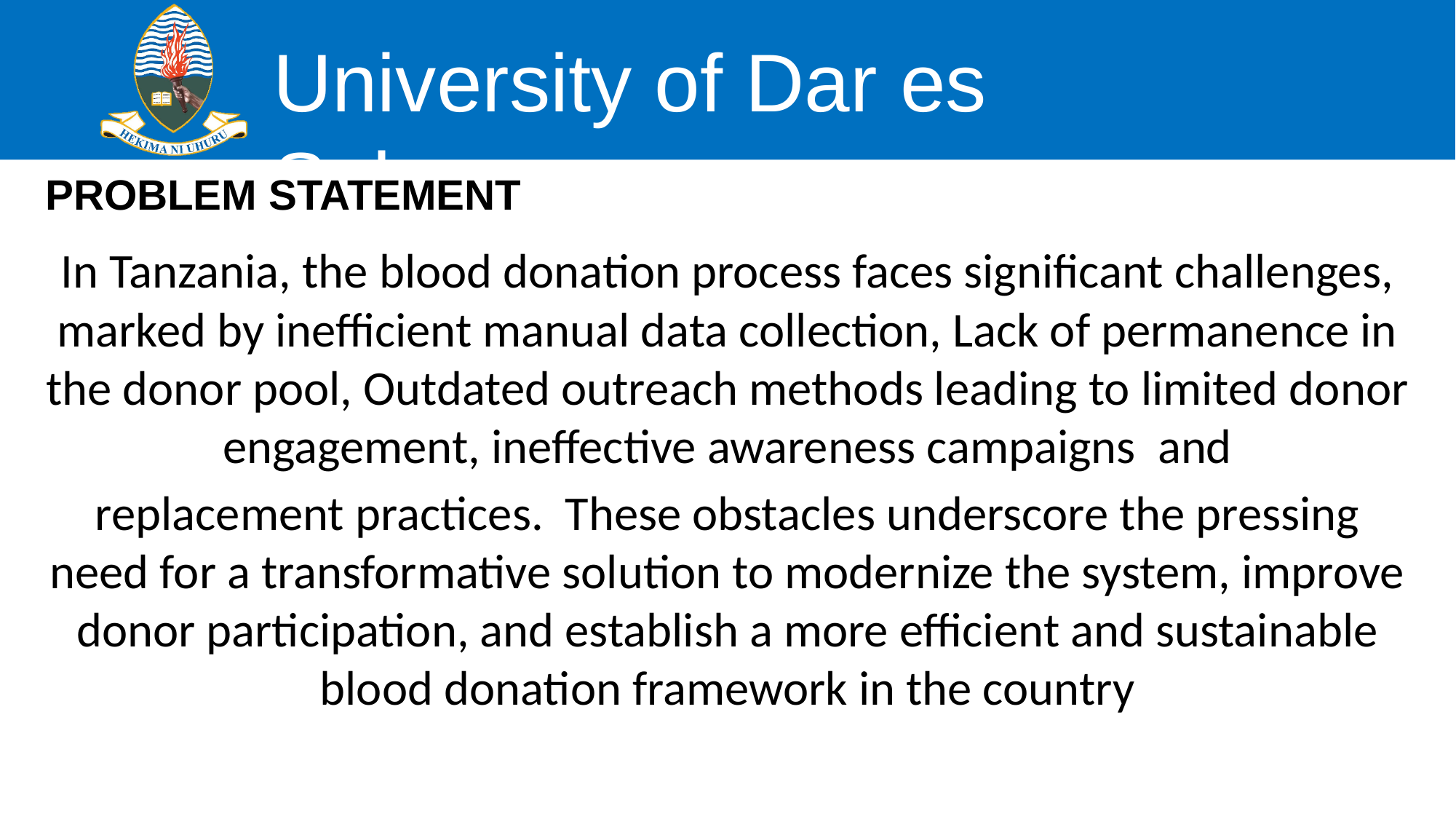

PROBLEM STATEMENT
In Tanzania, the blood donation process faces significant challenges, marked by inefficient manual data collection, Lack of permanence in the donor pool, Outdated outreach methods leading to limited donor engagement, ineffective awareness campaigns  and
replacement practices.  These obstacles underscore the pressing need for a transformative solution to modernize the system, improve donor participation, and establish a more efficient and sustainable blood donation framework in the country